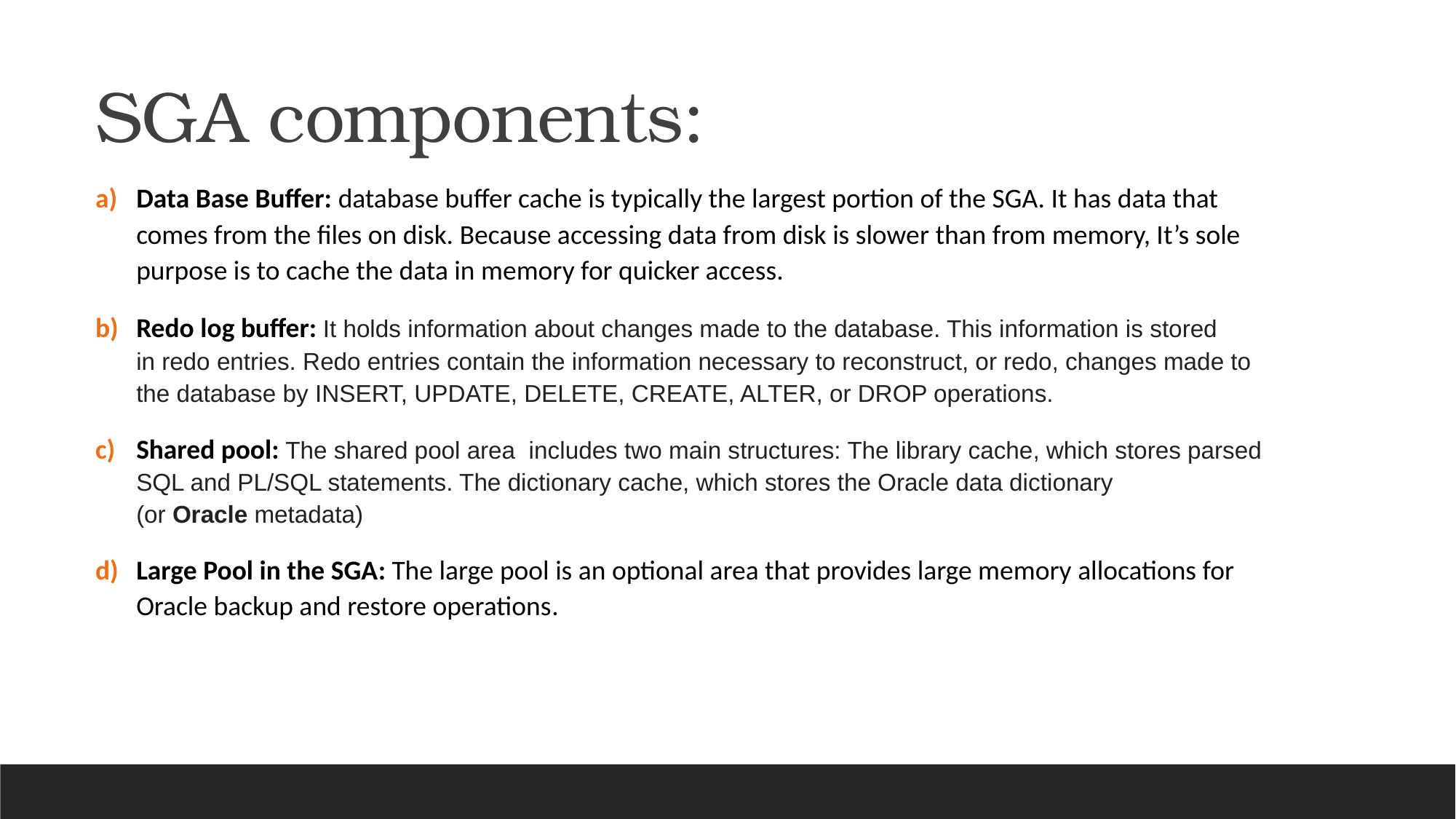

SGA components:
Data Base Buffer: database buffer cache is typically the largest portion of the SGA. It has data that comes from the files on disk. Because accessing data from disk is slower than from memory, It’s sole purpose is to cache the data in memory for quicker access.
Redo log buffer: It holds information about changes made to the database. This information is stored in redo entries. Redo entries contain the information necessary to reconstruct, or redo, changes made to the database by INSERT, UPDATE, DELETE, CREATE, ALTER, or DROP operations.
Shared pool: The shared pool area  includes two main structures: The library cache, which stores parsed SQL and PL/SQL statements. The dictionary cache, which stores the Oracle data dictionary (or Oracle metadata)
Large Pool in the SGA: The large pool is an optional area that provides large memory allocations for Oracle backup and restore operations.